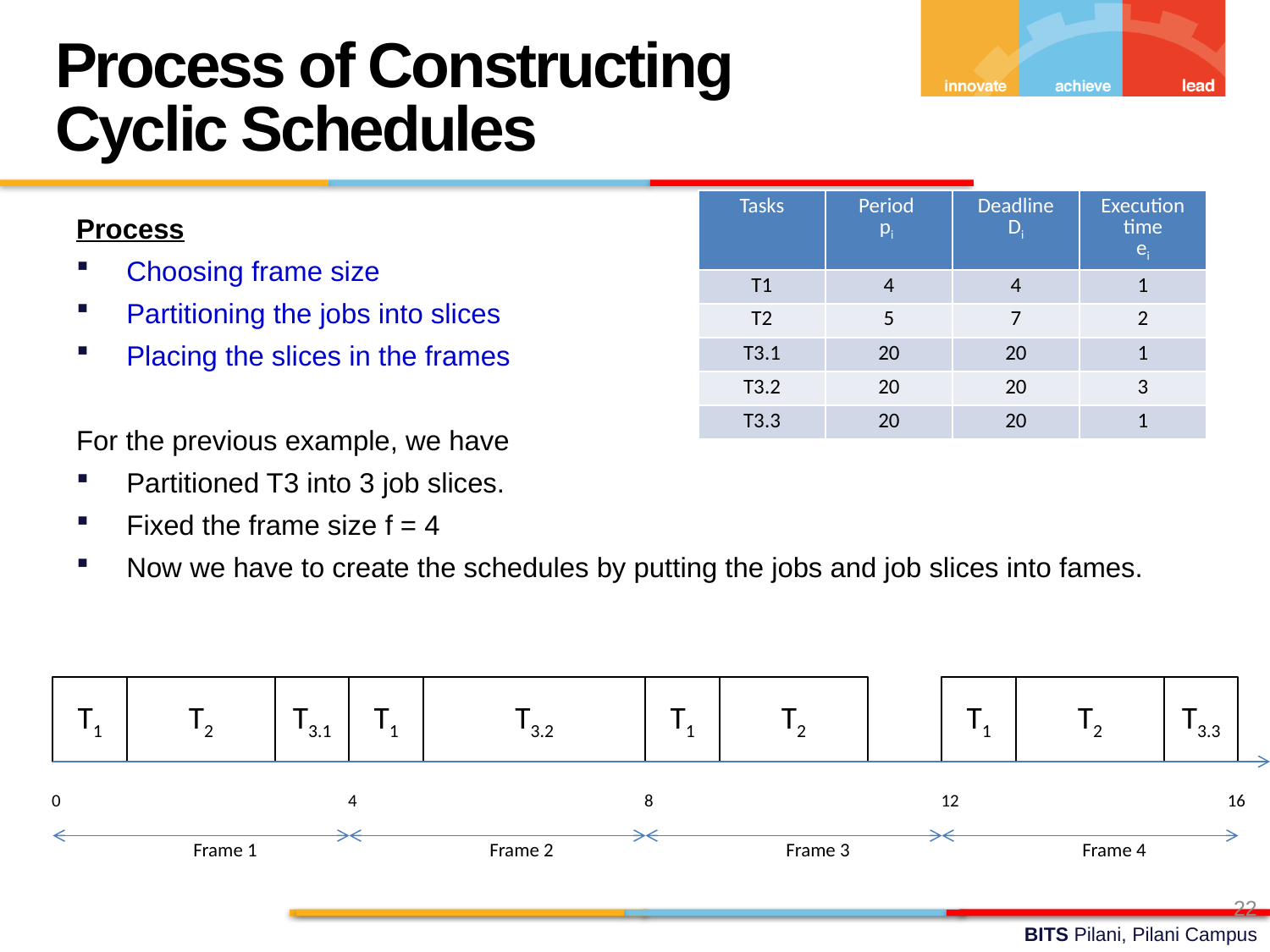

Process of Constructing  Cyclic Schedules
| Tasks | Period pi | Deadline Di | Execution time ei |
| --- | --- | --- | --- |
| T1 | 4 | 4 | 1 |
| T2 | 5 | 7 | 2 |
| T3.1 | 20 | 20 | 1 |
| T3.2 | 20 | 20 | 3 |
| T3.3 | 20 | 20 | 1 |
Process
Choosing frame size
Partitioning the jobs into slices
Placing the slices in the frames

For the previous example, we have
Partitioned T3 into 3 job slices.
Fixed the frame size f = 4
Now we have to create the schedules by putting the jobs and job slices into fames.
T1
T2
T3.1
T1
T3.2
T1
T2
T1
T2
T3.3
0
4
8
12
16
Frame 1
Frame 2
Frame 3
Frame 4
22